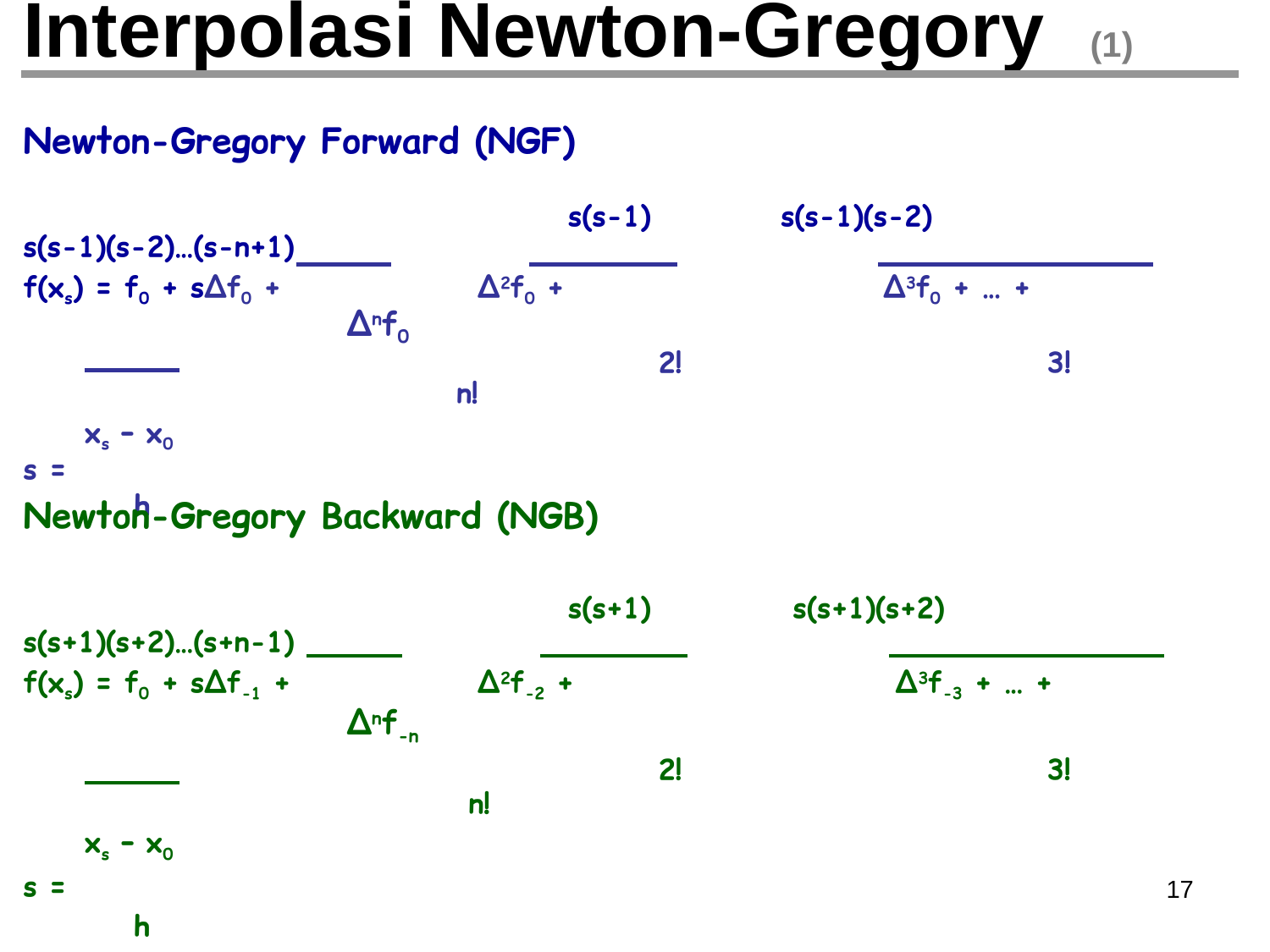

# Interpolasi Newton-Gregory     (1)
Newton-Gregory Forward (NGF)

		  		   s(s-1)	          s(s-1)(s-2)	        	   s(s-1)(s-2)…(s-n+1)
f(xs) = f0 + s∆f0 +	      ∆2f0 + 		        ∆3f0 + … + 		                ∆nf0
		    			2!		           3!		                         n!
     xs – x0
s =
         h
Newton-Gregory Backward (NGB)

		   		   s(s+1)	           s(s+1)(s+2)	              s(s+1)(s+2)…(s+n-1)
f(xs) = f0 + s∆f-1 +	      ∆2f-2 + 		         ∆3f-3 + … + 		                ∆nf-n
		     			2!		           3!		                          n!
     xs – x0
s =
         h
17